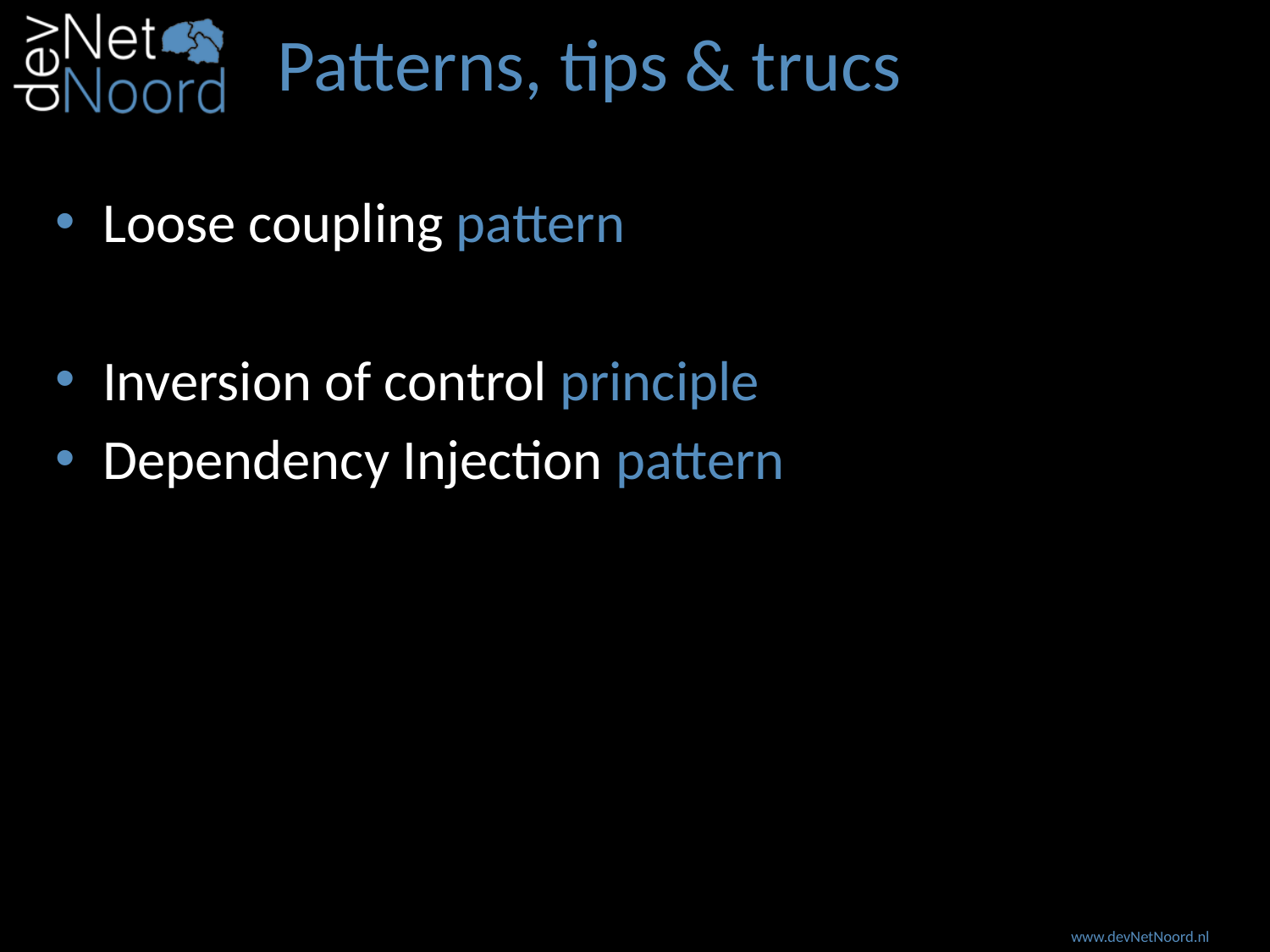

# Patterns, tips & trucs
Loose coupling pattern

Inversion of control principle
Dependency Injection pattern